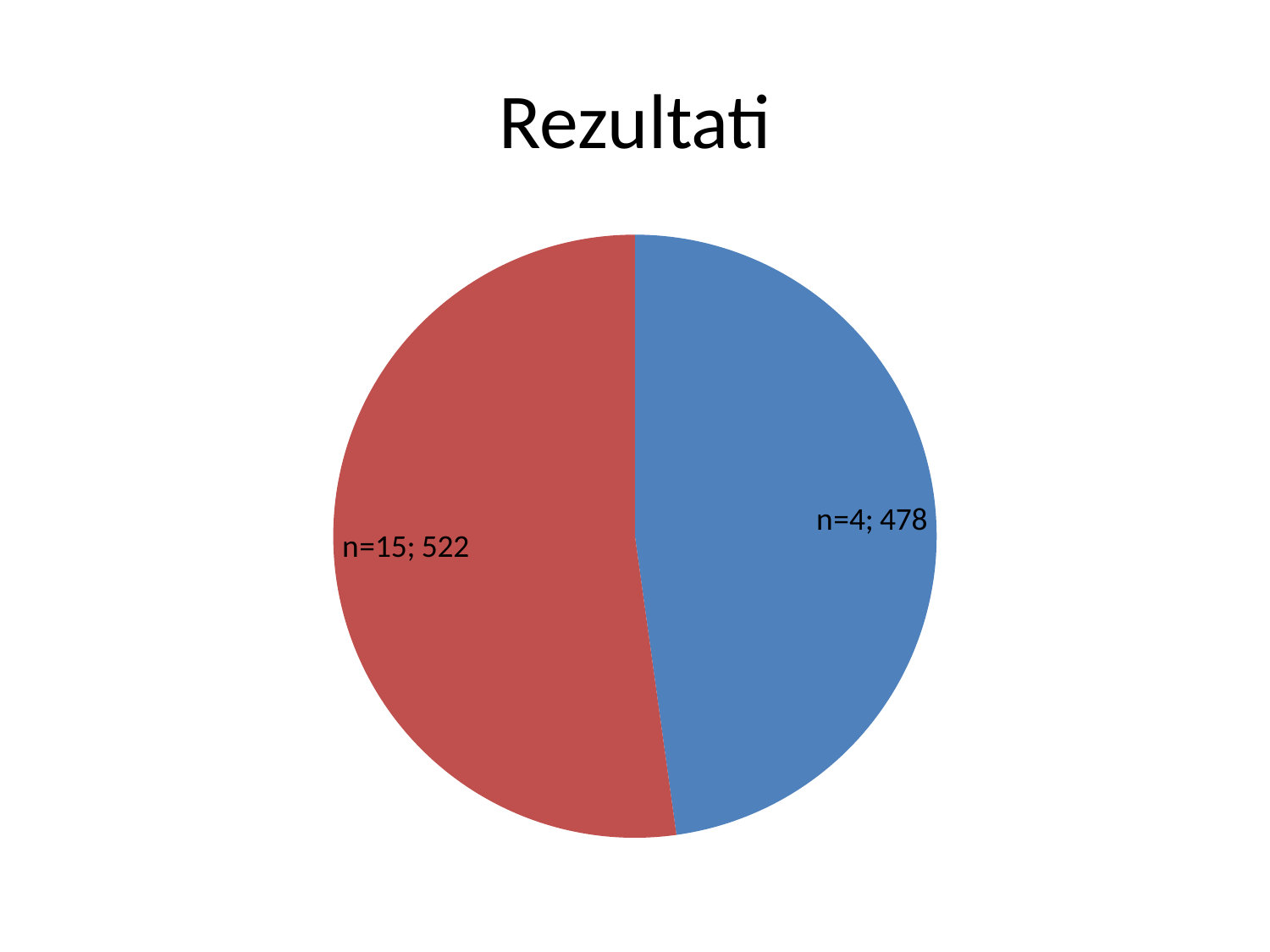

# Rezultati

### Chart

| Category | Sales |
|---|---|
| n=4 | 478.0 |
| n=15 | 522.0 |